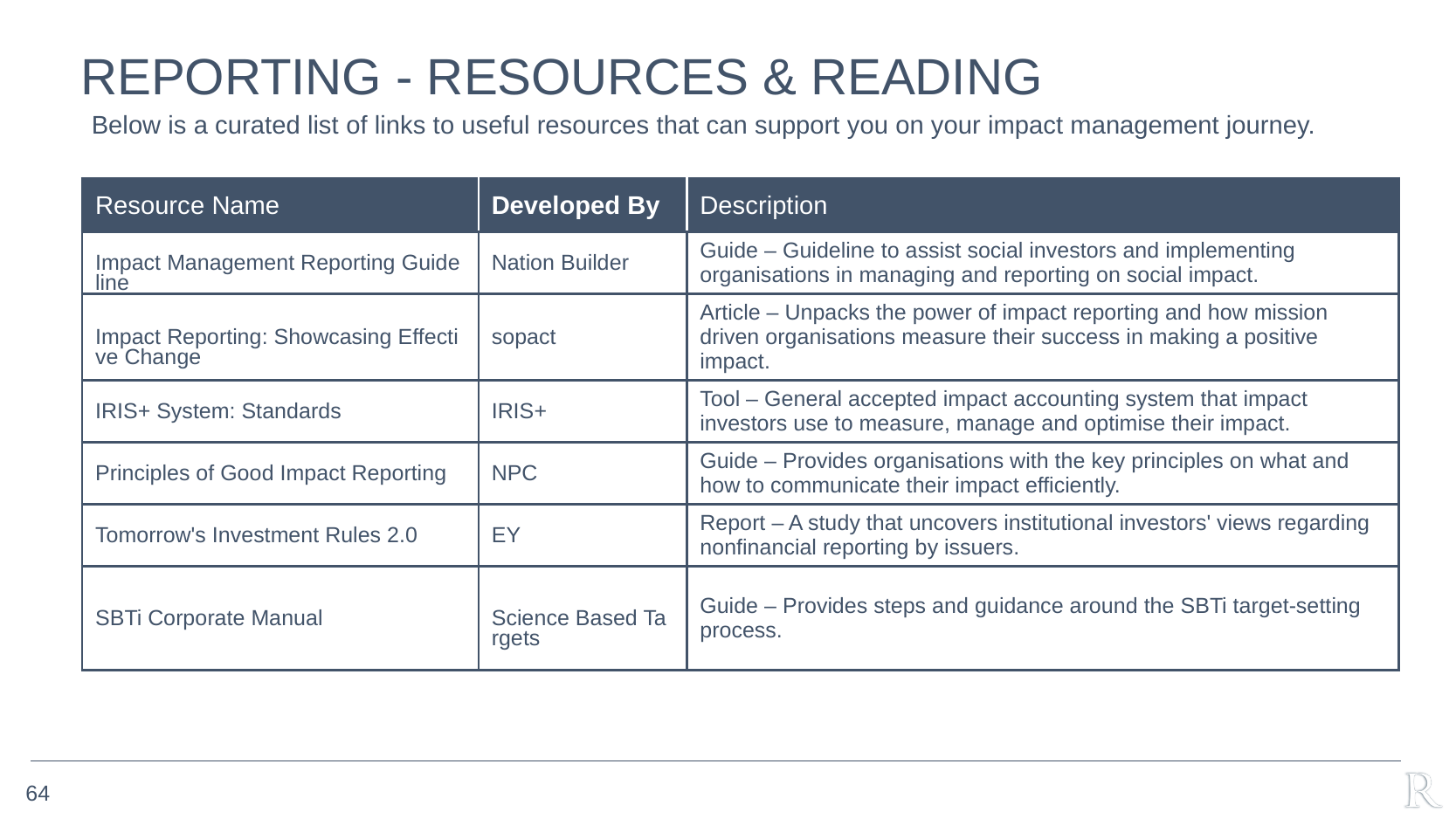

# REPORTING - resources & reading
Below is a curated list of links to useful resources that can support you on your impact management journey.
| Resource Name | Developed By | Description |
| --- | --- | --- |
| Impact Management Reporting Guideline | Nation Builder | Guide – Guideline to assist social investors and implementing organisations in managing and reporting on social impact. |
| Impact Reporting: Showcasing Effective Change | sopact | Article – Unpacks the power of impact reporting and how mission driven organisations measure their success in making a positive impact. |
| IRIS+ System: Standards | IRIS+ | Tool – General accepted impact accounting system that impact investors use to measure, manage and optimise their impact. |
| Principles of Good Impact Reporting | NPC | Guide – Provides organisations with the key principles on what and how to communicate their impact efficiently. |
| Tomorrow's Investment Rules 2.0 | EY | Report – A study that uncovers institutional investors' views regarding nonfinancial reporting by issuers. |
| SBTi Corporate Manual | Science Based Targets | Guide – Provides steps and guidance around the SBTi target-setting process. |
64